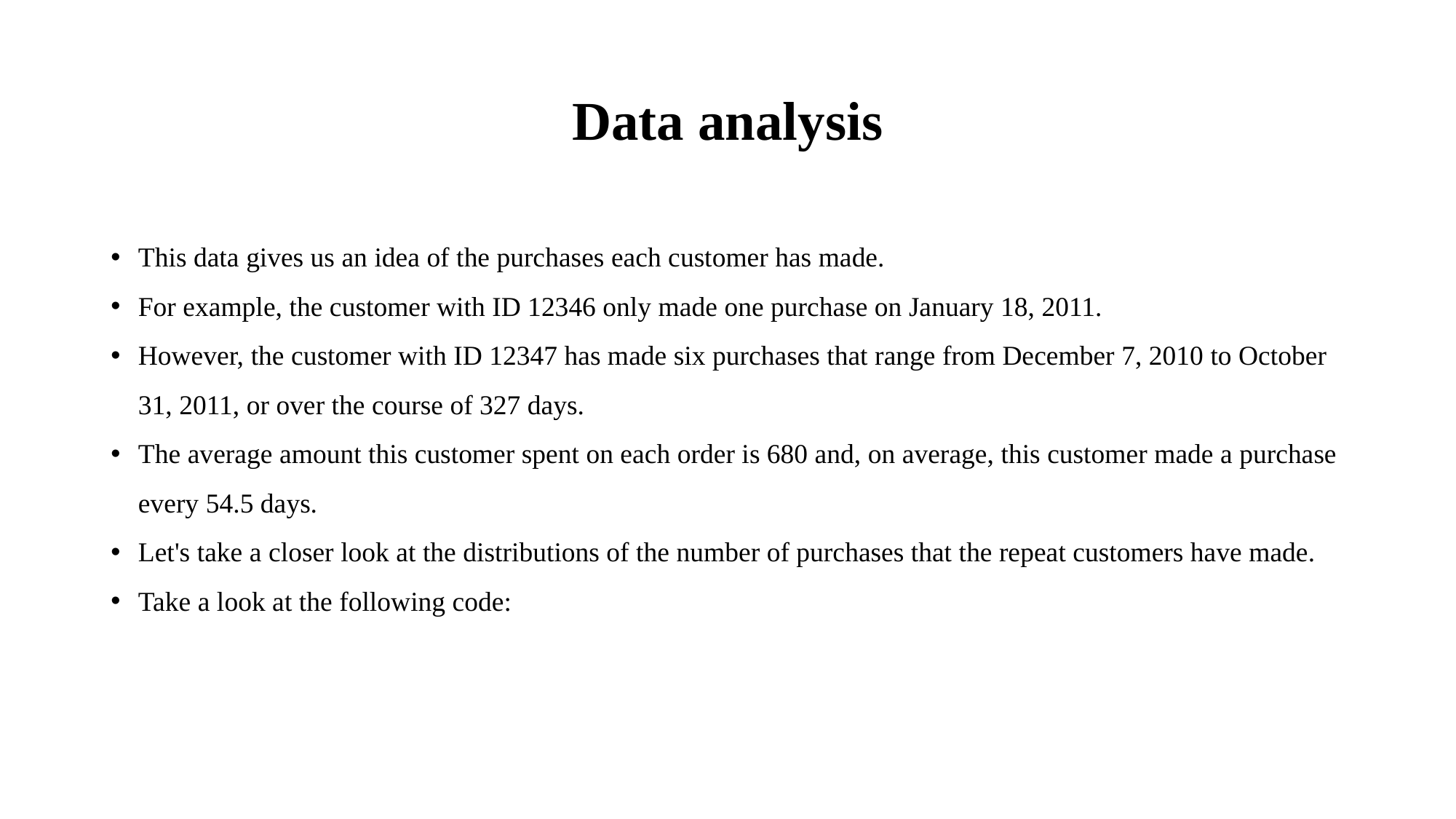

# Data analysis
This data gives us an idea of the purchases each customer has made.
For example, the customer with ID 12346 only made one purchase on January 18, 2011.
However, the customer with ID 12347 has made six purchases that range from December 7, 2010 to October 31, 2011, or over the course of 327 days.
The average amount this customer spent on each order is 680 and, on average, this customer made a purchase every 54.5 days.
Let's take a closer look at the distributions of the number of purchases that the repeat customers have made.
Take a look at the following code: